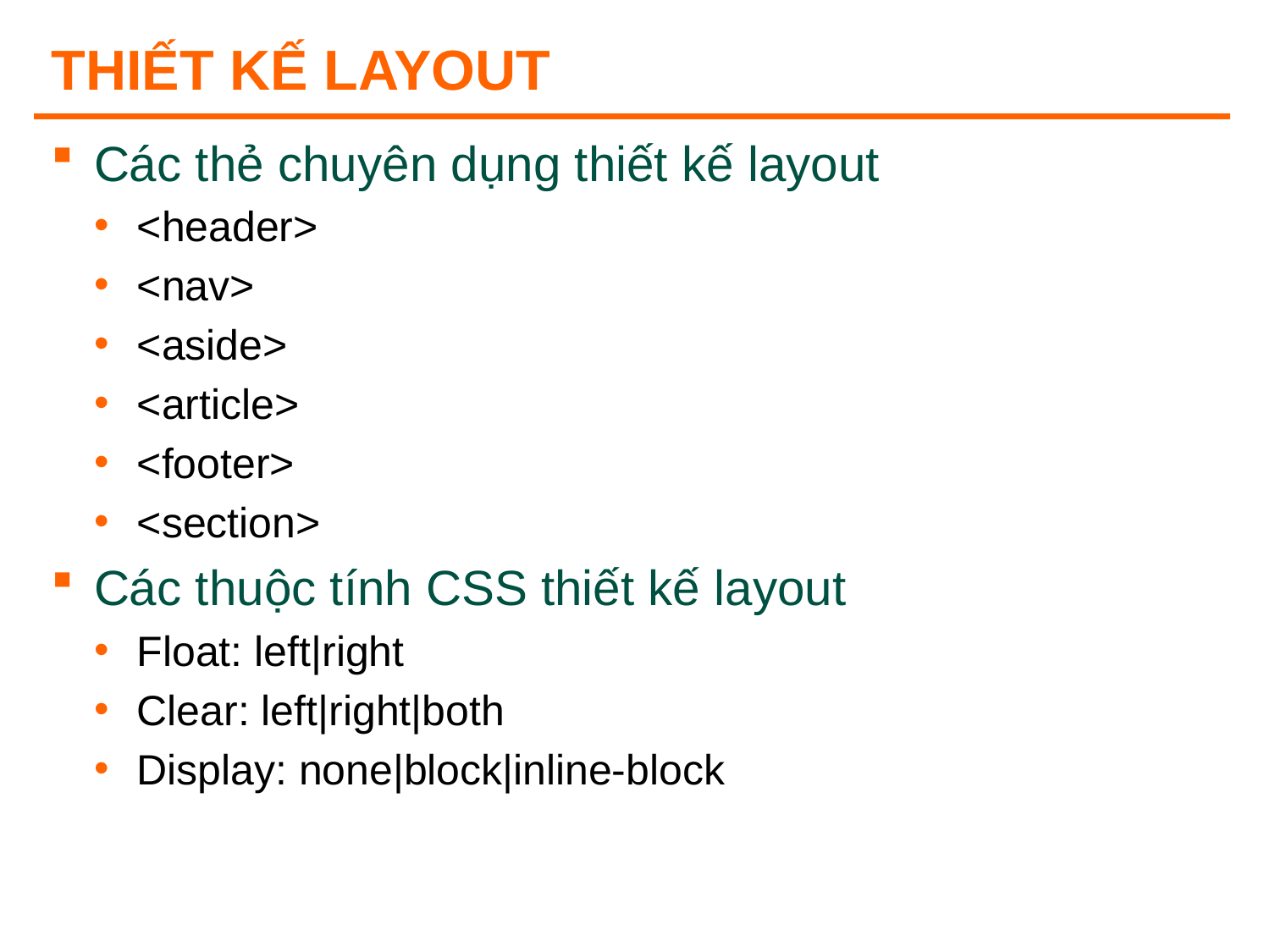

# Thiết kế layout
Các thẻ chuyên dụng thiết kế layout
<header>
<nav>
<aside>
<article>
<footer>
<section>
Các thuộc tính CSS thiết kế layout
Float: left|right
Clear: left|right|both
Display: none|block|inline-block